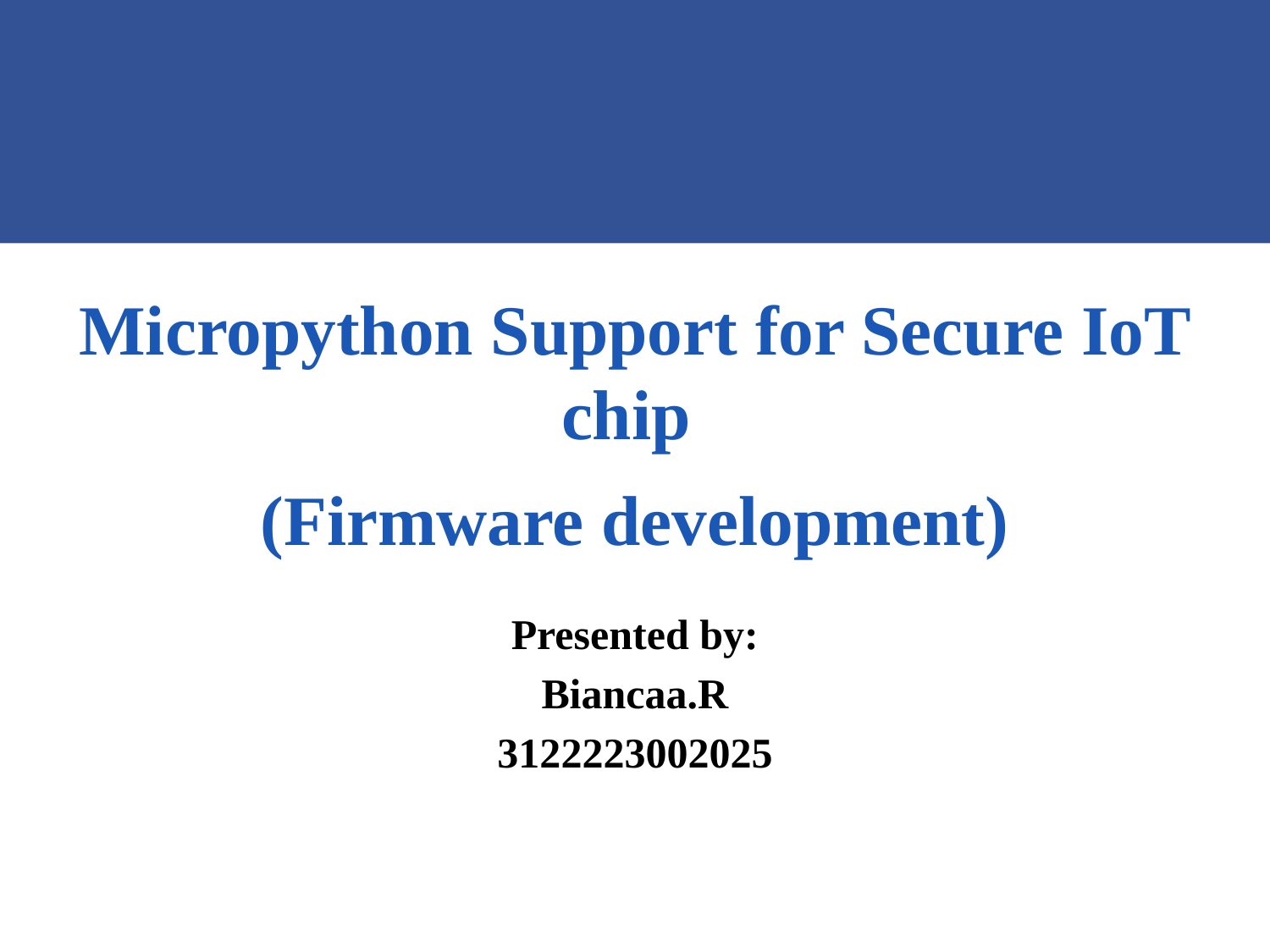

Micropython Support for Secure IoT chip
(Firmware development)

Presented by:
Biancaa.R
3122223002025